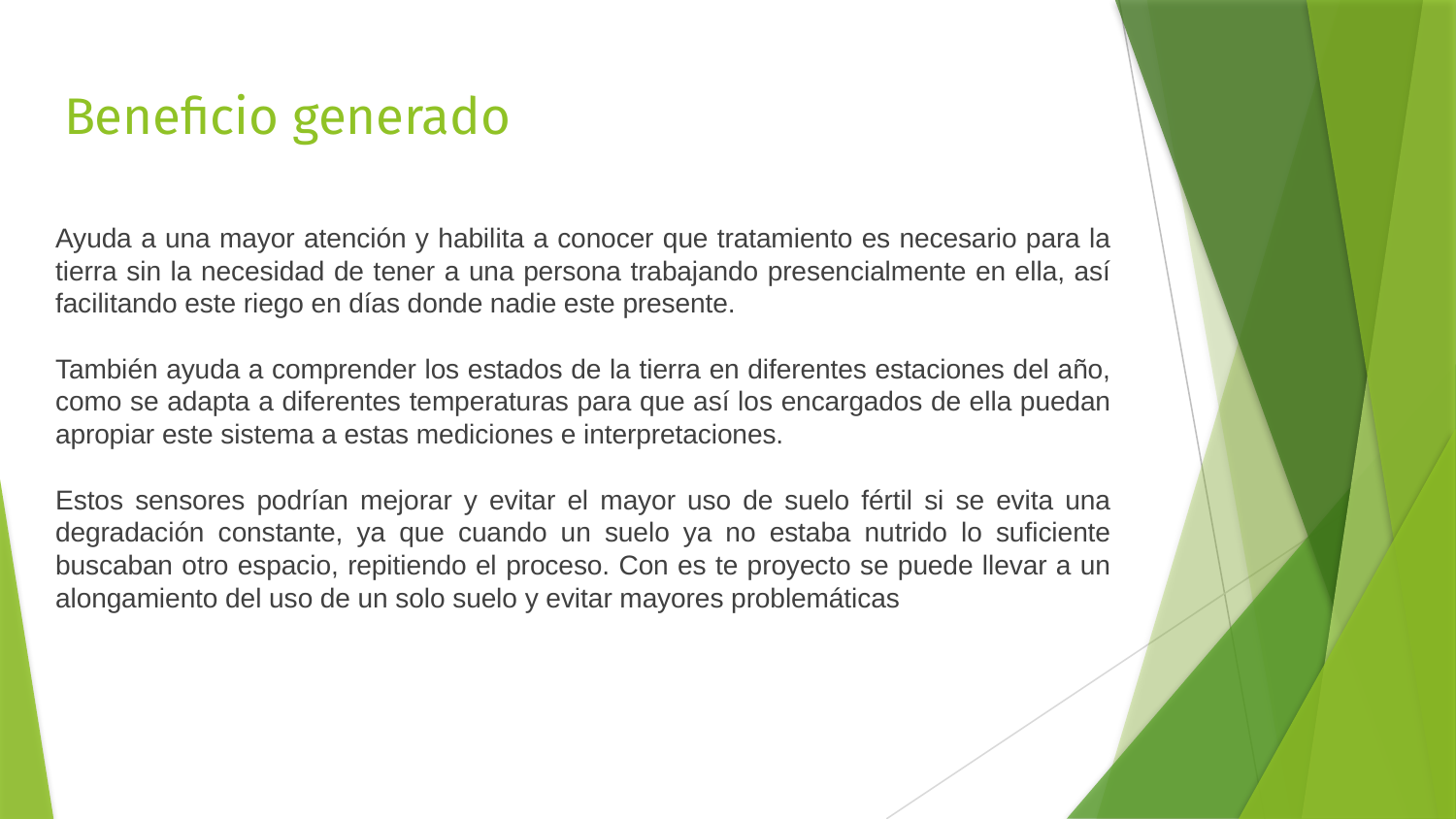

# Beneficio generado
Ayuda a una mayor atención y habilita a conocer que tratamiento es necesario para la tierra sin la necesidad de tener a una persona trabajando presencialmente en ella, así facilitando este riego en días donde nadie este presente.

También ayuda a comprender los estados de la tierra en diferentes estaciones del año, como se adapta a diferentes temperaturas para que así los encargados de ella puedan apropiar este sistema a estas mediciones e interpretaciones.

Estos sensores podrían mejorar y evitar el mayor uso de suelo fértil si se evita una degradación constante, ya que cuando un suelo ya no estaba nutrido lo suficiente buscaban otro espacio, repitiendo el proceso. Con es te proyecto se puede llevar a un alongamiento del uso de un solo suelo y evitar mayores problemáticas